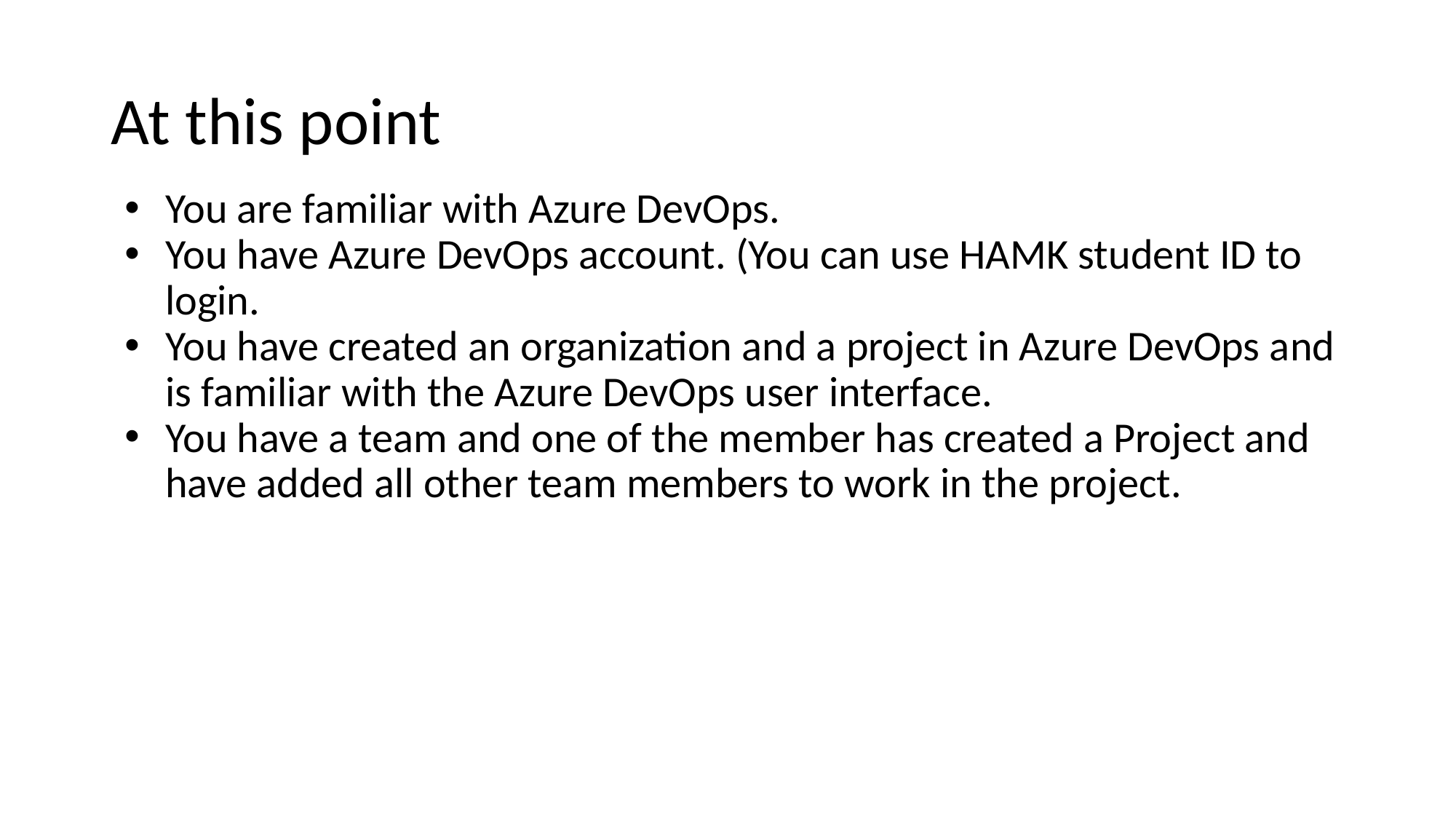

# At this point
You are familiar with Azure DevOps.
You have Azure DevOps account. (You can use HAMK student ID to login.
You have created an organization and a project in Azure DevOps and is familiar with the Azure DevOps user interface.
You have a team and one of the member has created a Project and have added all other team members to work in the project.